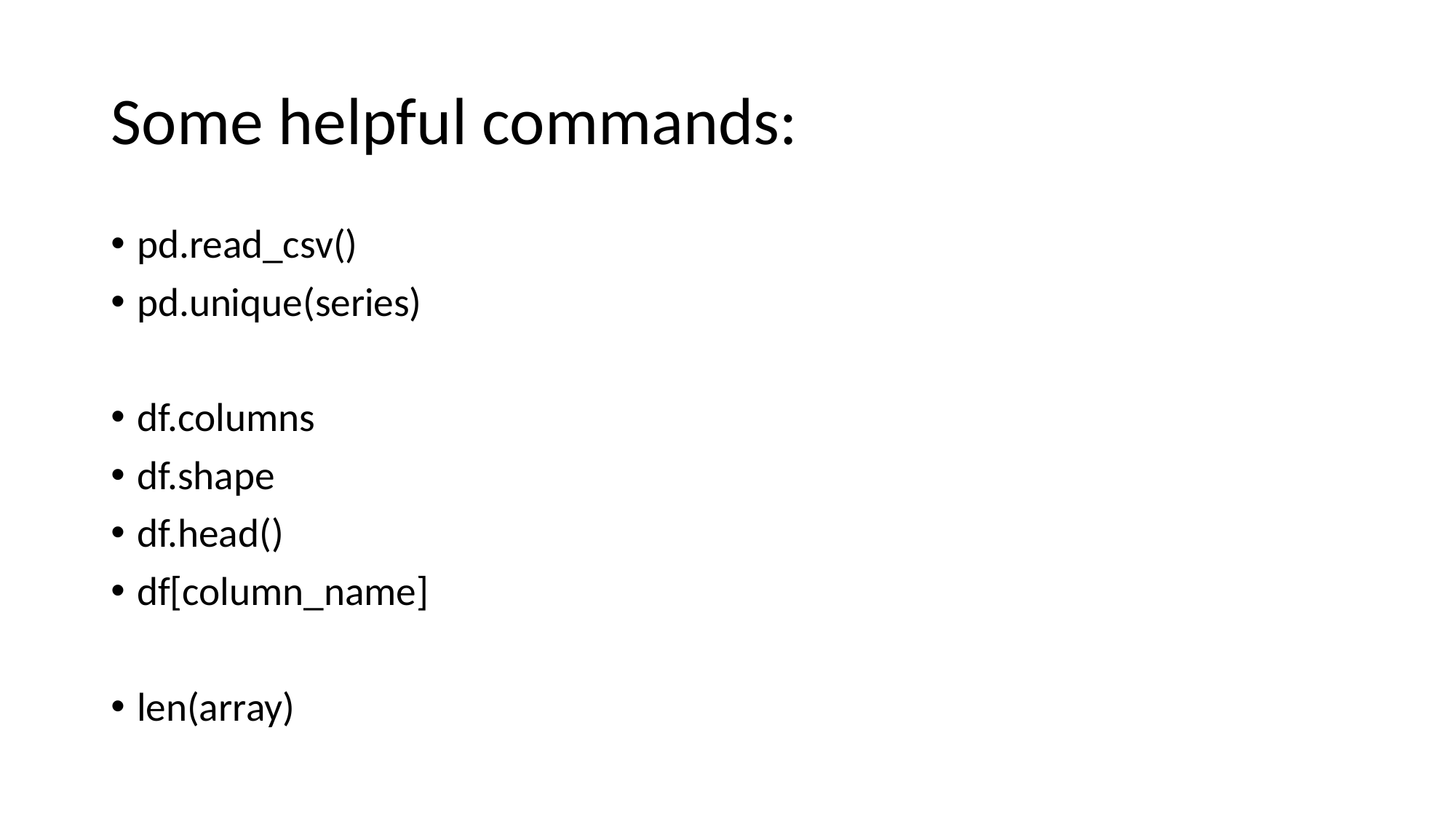

# Some helpful commands:
pd.read_csv()
pd.unique(series)

df.columns
df.shape
df.head()
df[column_name]

len(array)